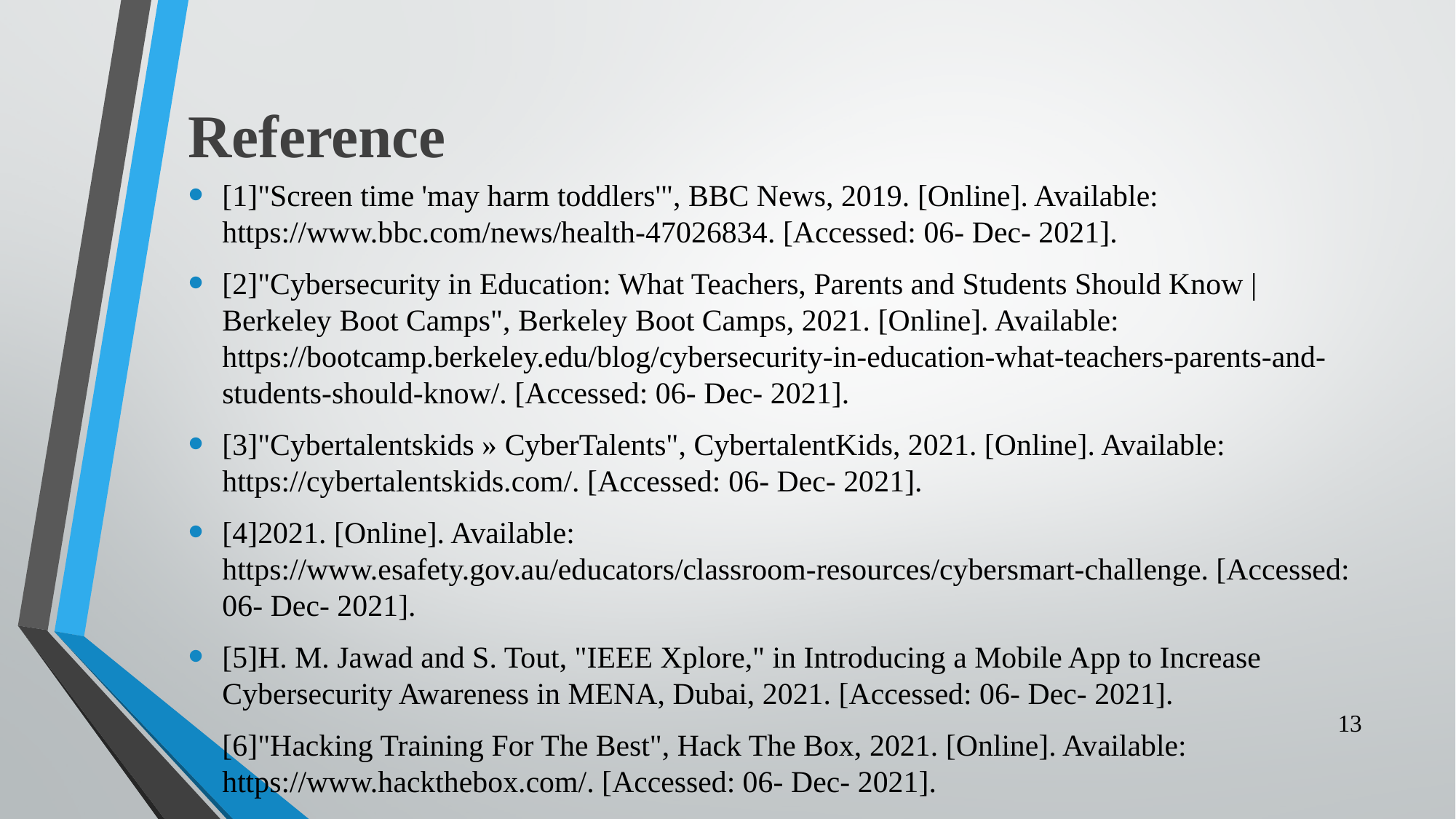

# Reference
[1]"Screen time 'may harm toddlers'", BBC News, 2019. [Online]. Available: https://www.bbc.com/news/health-47026834. [Accessed: 06- Dec- 2021].
[2]"Cybersecurity in Education: What Teachers, Parents and Students Should Know | Berkeley Boot Camps", Berkeley Boot Camps, 2021. [Online]. Available: https://bootcamp.berkeley.edu/blog/cybersecurity-in-education-what-teachers-parents-and-students-should-know/. [Accessed: 06- Dec- 2021].
[3]"Cybertalentskids » CyberTalents", CybertalentKids, 2021. [Online]. Available: https://cybertalentskids.com/. [Accessed: 06- Dec- 2021].
[4]2021. [Online]. Available: https://www.esafety.gov.au/educators/classroom-resources/cybersmart-challenge. [Accessed: 06- Dec- 2021].
[5]H. M. Jawad and S. Tout, "IEEE Xplore," in Introducing a Mobile App to Increase Cybersecurity Awareness in MENA, Dubai, 2021. [Accessed: 06- Dec- 2021].
[6]"Hacking Training For The Best", Hack The Box, 2021. [Online]. Available: https://www.hackthebox.com/. [Accessed: 06- Dec- 2021].
13